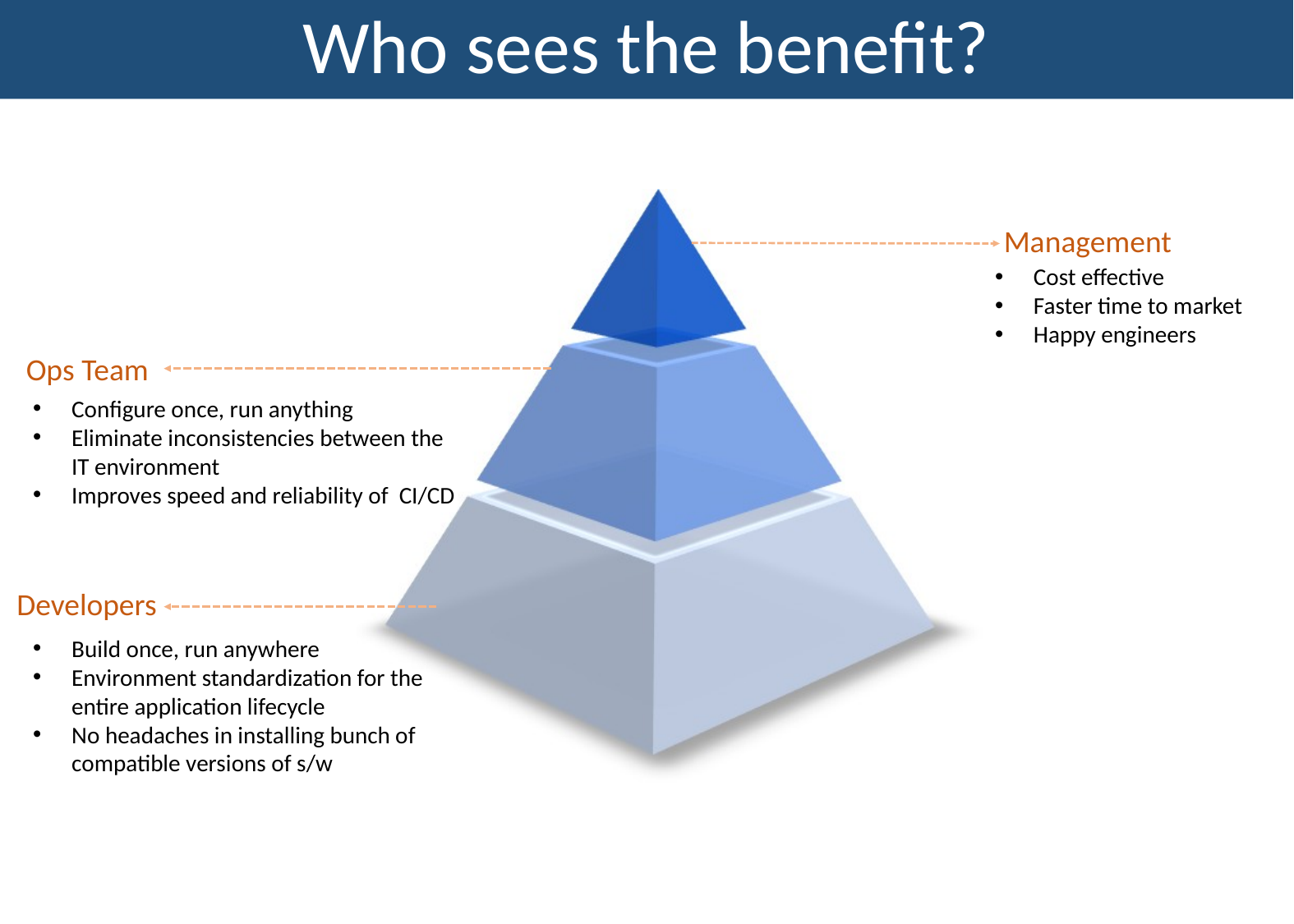

# Who sees the benefit?

Management
Cost effective
Faster time to market
Happy engineers
Ops Team
Configure once, run anything
Eliminate inconsistencies between the IT environment
Improves speed and reliability of  CI/CD
Developers
Build once, run anywhere
Environment standardization for the entire application lifecycle
No headaches in installing bunch of compatible versions of s/w